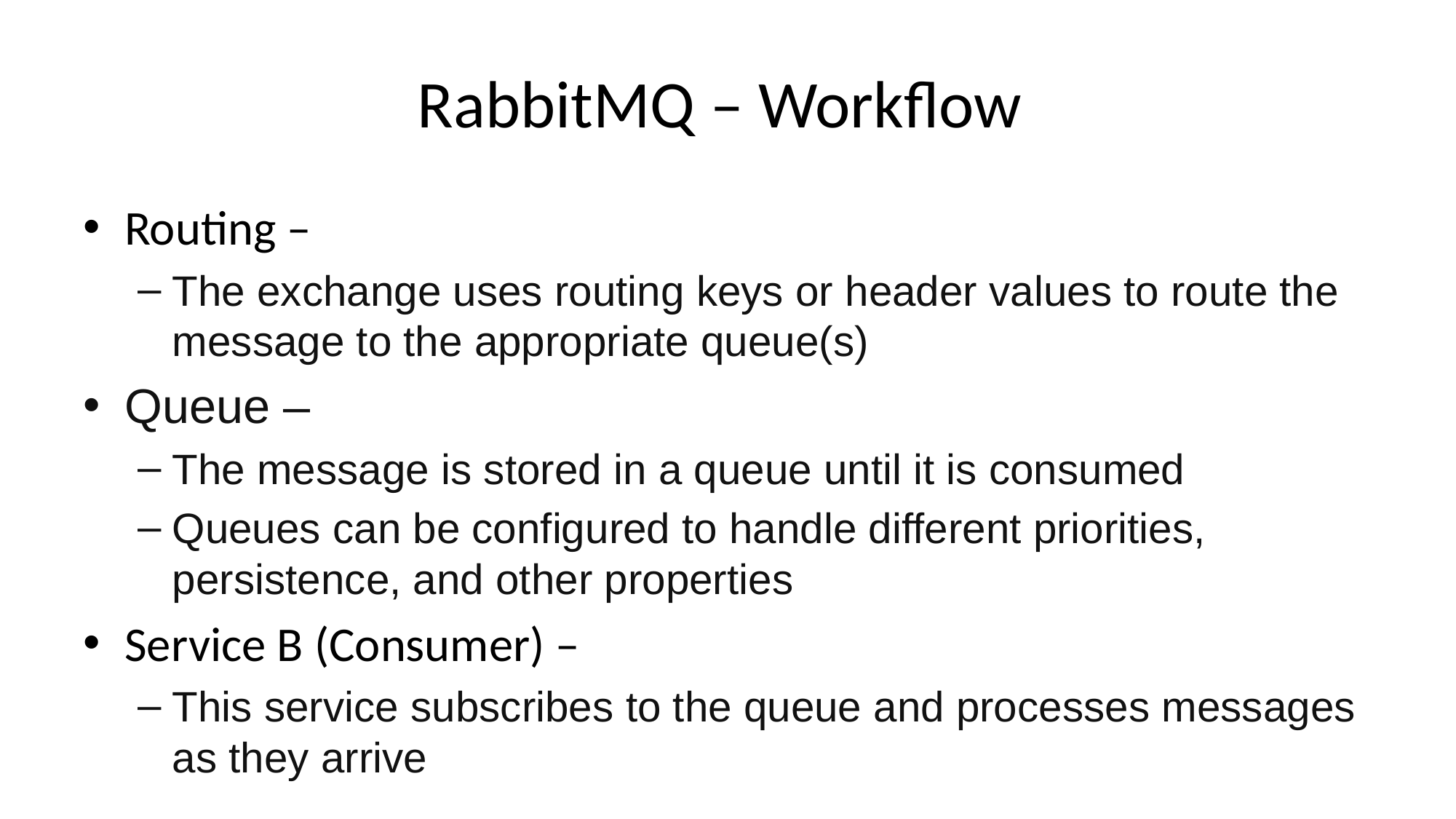

# RabbitMQ – Workflow
Routing –
The exchange uses routing keys or header values to route the message to the appropriate queue(s)
Queue –
The message is stored in a queue until it is consumed
Queues can be configured to handle different priorities, persistence, and other properties
Service B (Consumer) –
This service subscribes to the queue and processes messages as they arrive